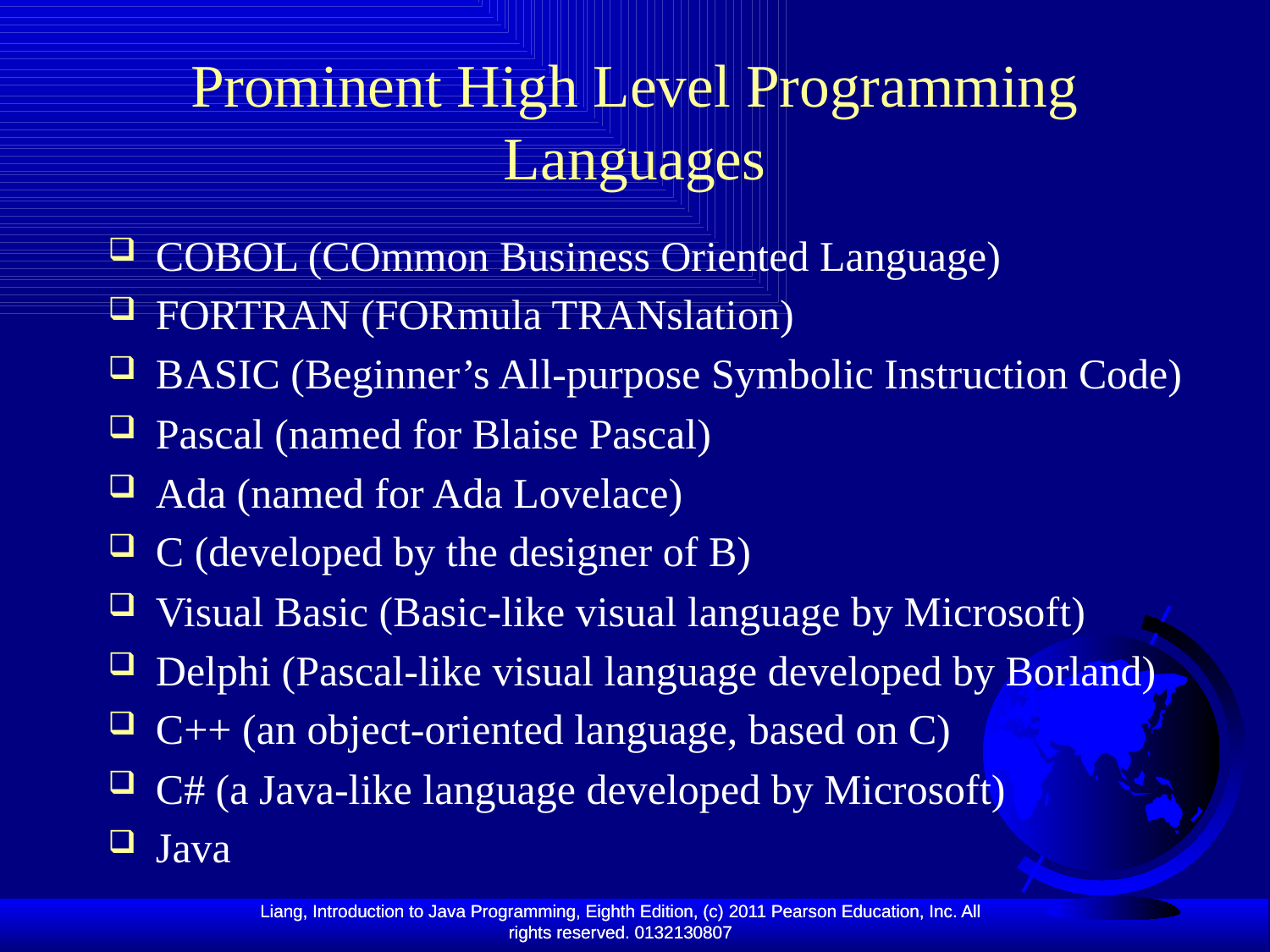

# Prominent High Level Programming Languages
COBOL (COmmon Business Oriented Language)
FORTRAN (FORmula TRANslation)
BASIC (Beginner’s All-purpose Symbolic Instruction Code)
Pascal (named for Blaise Pascal)
Ada (named for Ada Lovelace)
C (developed by the designer of B)
Visual Basic (Basic-like visual language by Microsoft)
Delphi (Pascal-like visual language developed by Borland)
C++ (an object-oriented language, based on C)
C# (a Java-like language developed by Microsoft)
Java